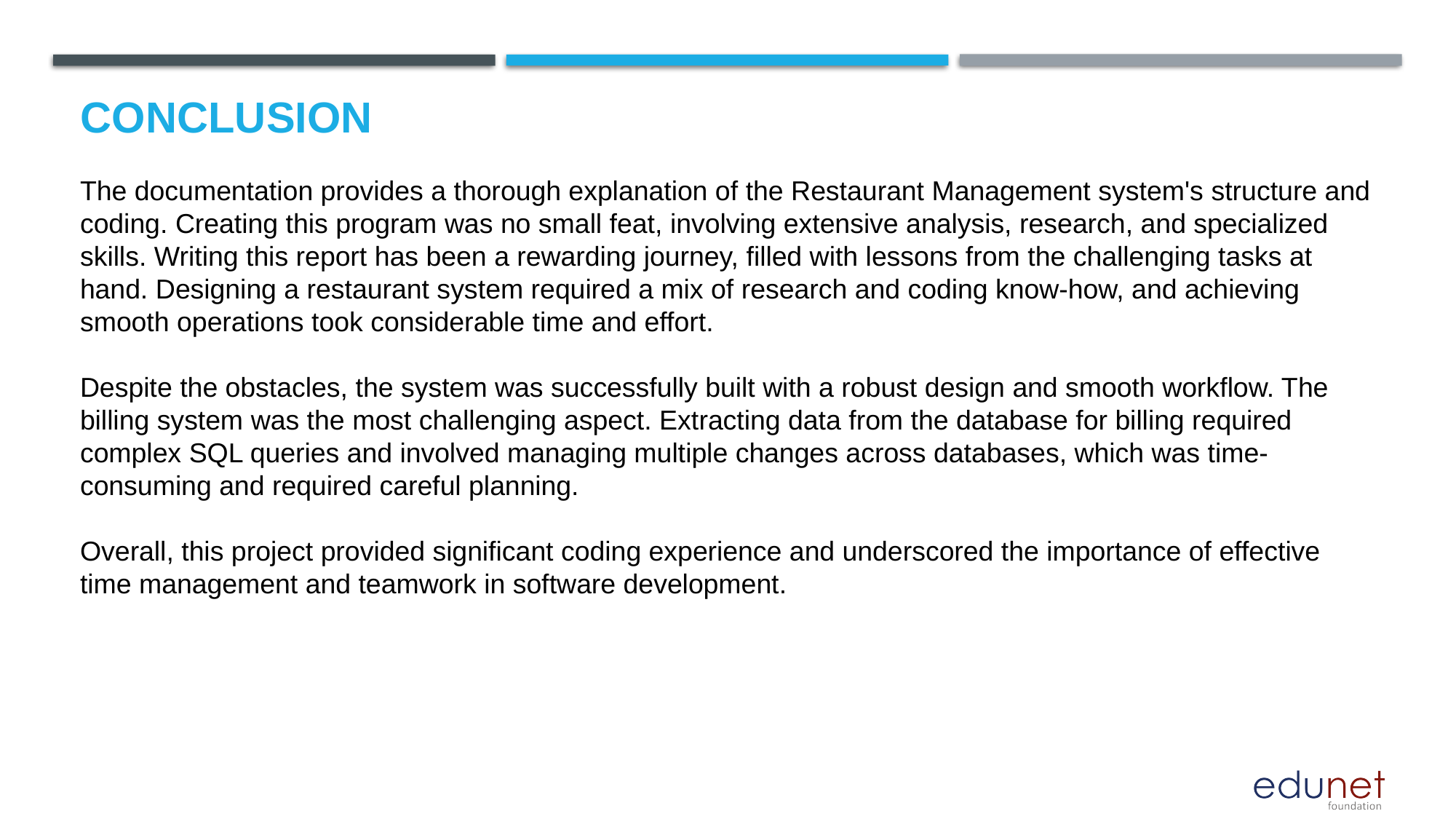

# Conclusion
The documentation provides a thorough explanation of the Restaurant Management system's structure and coding. Creating this program was no small feat, involving extensive analysis, research, and specialized skills. Writing this report has been a rewarding journey, filled with lessons from the challenging tasks at hand. Designing a restaurant system required a mix of research and coding know-how, and achieving smooth operations took considerable time and effort.

Despite the obstacles, the system was successfully built with a robust design and smooth workflow. The billing system was the most challenging aspect. Extracting data from the database for billing required complex SQL queries and involved managing multiple changes across databases, which was time-consuming and required careful planning.

Overall, this project provided significant coding experience and underscored the importance of effective time management and teamwork in software development.